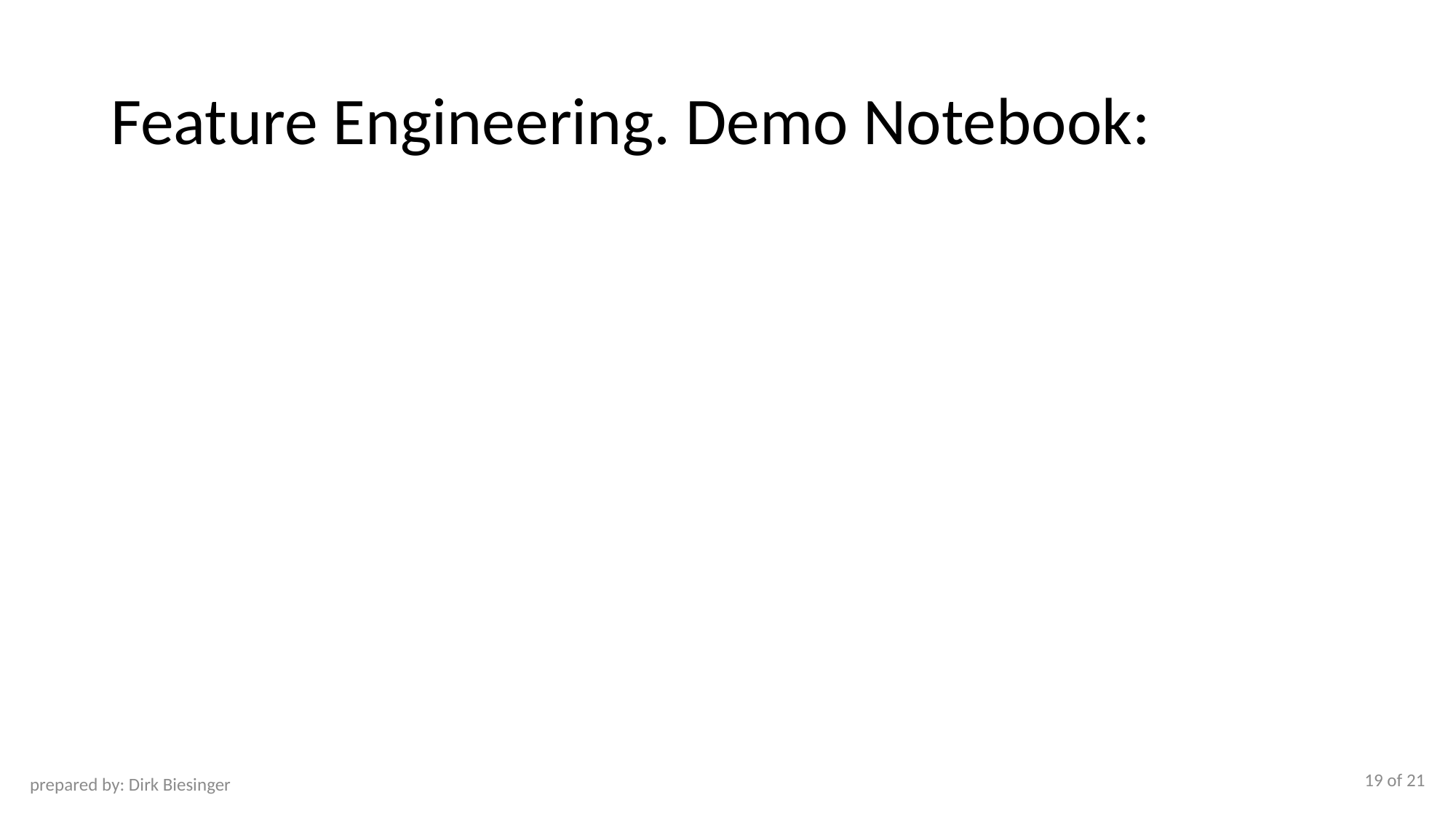

# Feature Engineering. Demo Notebook:

19 of 21
prepared by: Dirk Biesinger